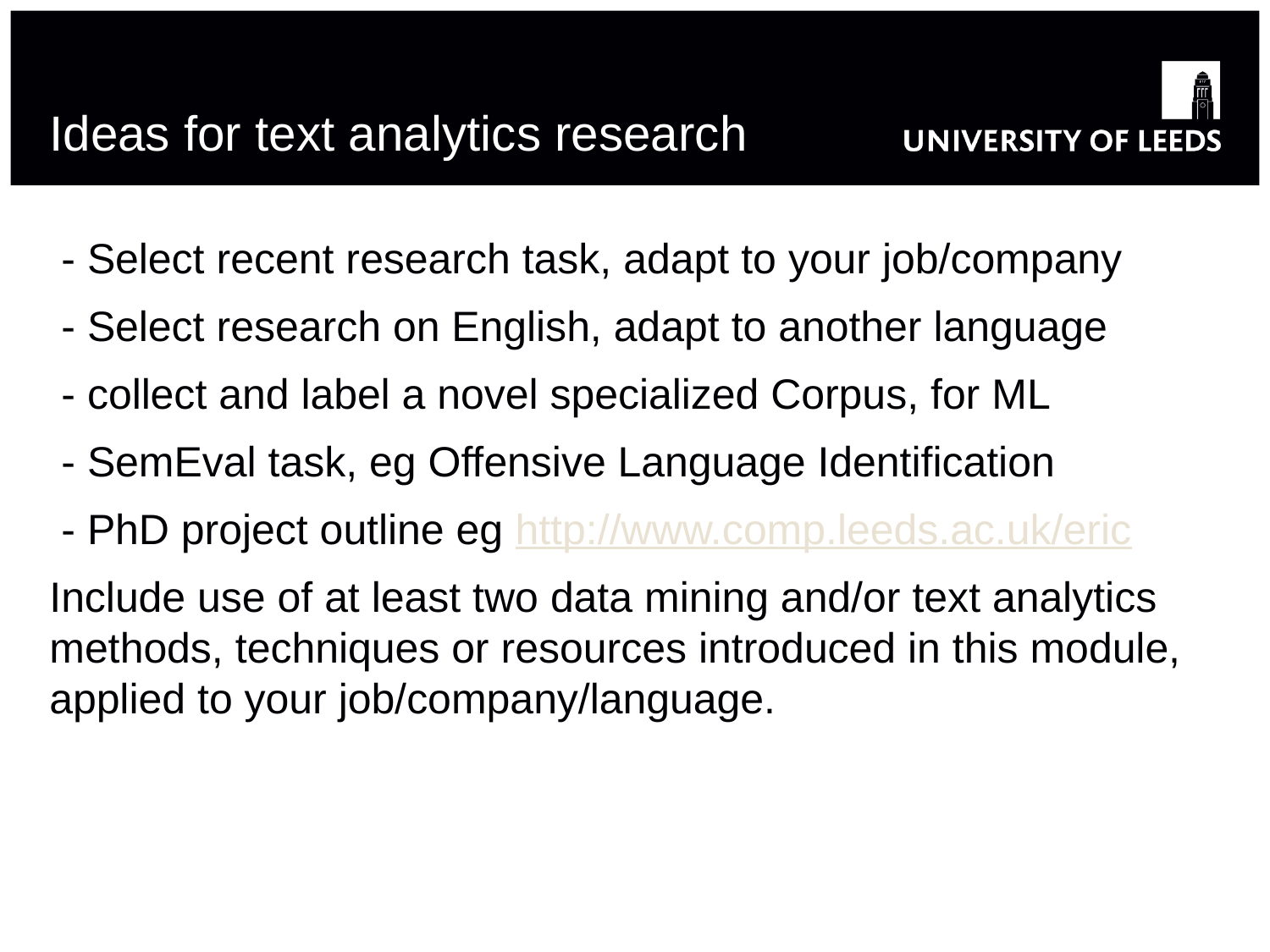

# Ideas for text analytics research
 - Select recent research task, adapt to your job/company
 - Select research on English, adapt to another language
 - collect and label a novel specialized Corpus, for ML
 - SemEval task, eg Offensive Language Identification
 - PhD project outline eg http://www.comp.leeds.ac.uk/eric
Include use of at least two data mining and/or text analytics methods, techniques or resources introduced in this module, applied to your job/company/language.